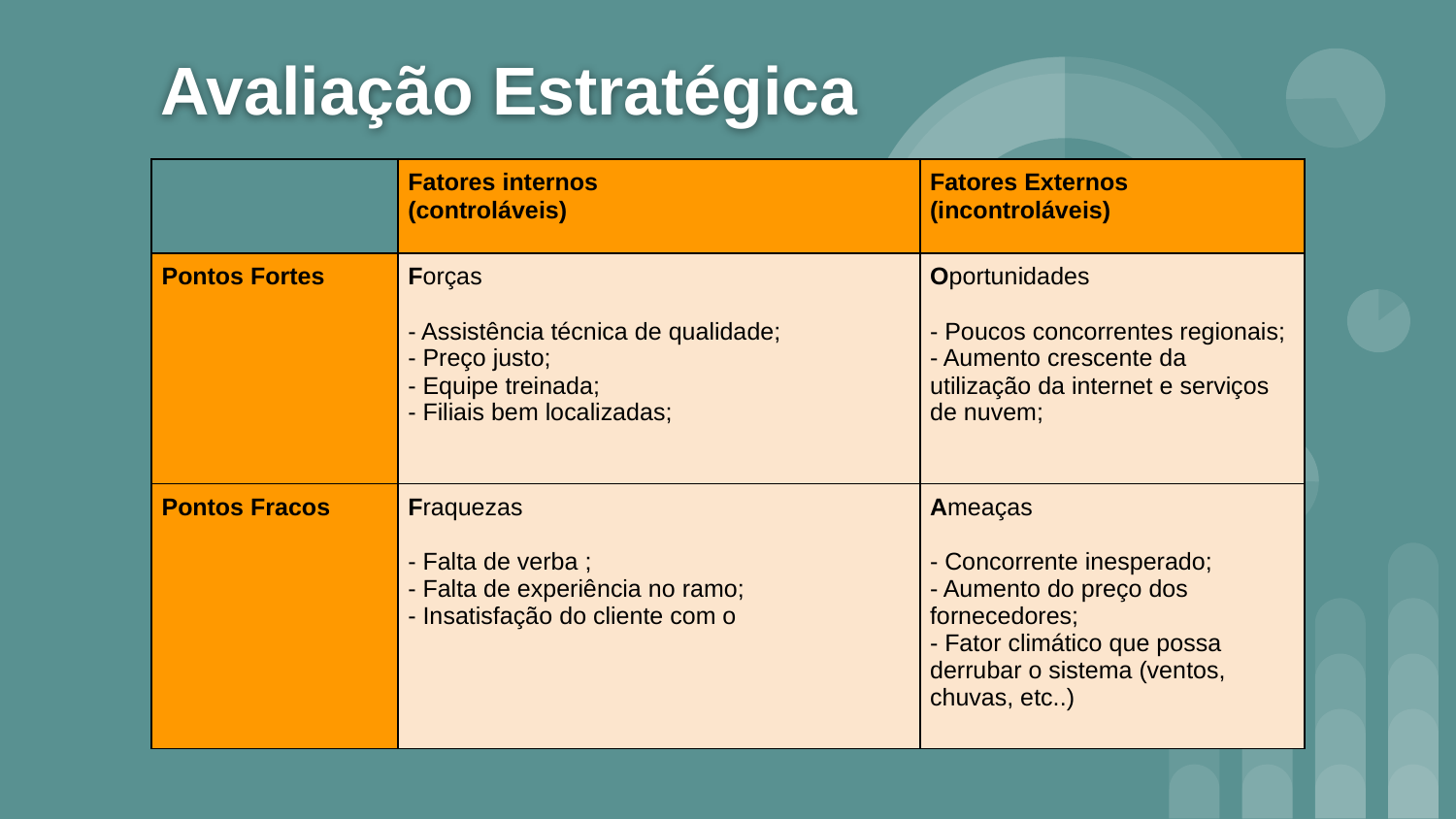

# Avaliação Estratégica
|  | Fatores internos (controláveis) | Fatores Externos (incontroláveis) |
| --- | --- | --- |
| Pontos Fortes | Forças - Assistência técnica de qualidade; - Preço justo; - Equipe treinada; - Filiais bem localizadas; | Oportunidades - Poucos concorrentes regionais; - Aumento crescente da utilização da internet e serviços de nuvem; |
| Pontos Fracos | Fraquezas - Falta de verba ; - Falta de experiência no ramo; - Insatisfação do cliente com o | Ameaças - Concorrente inesperado; - Aumento do preço dos fornecedores; - Fator climático que possa derrubar o sistema (ventos, chuvas, etc..) |